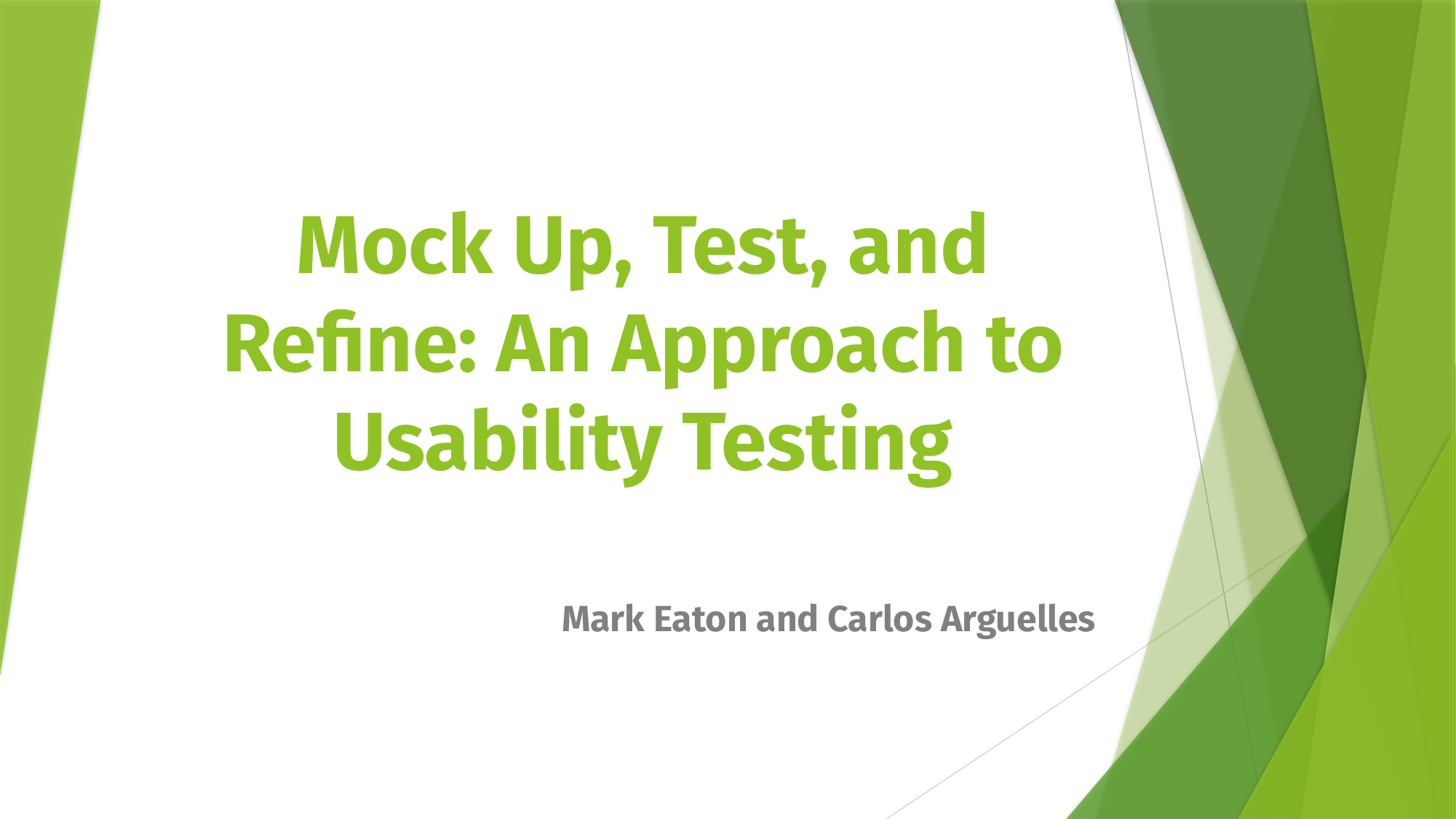

# Mock Up, Test, and Refine: An Approach to Usability Testing
Mark Eaton and Carlos Arguelles